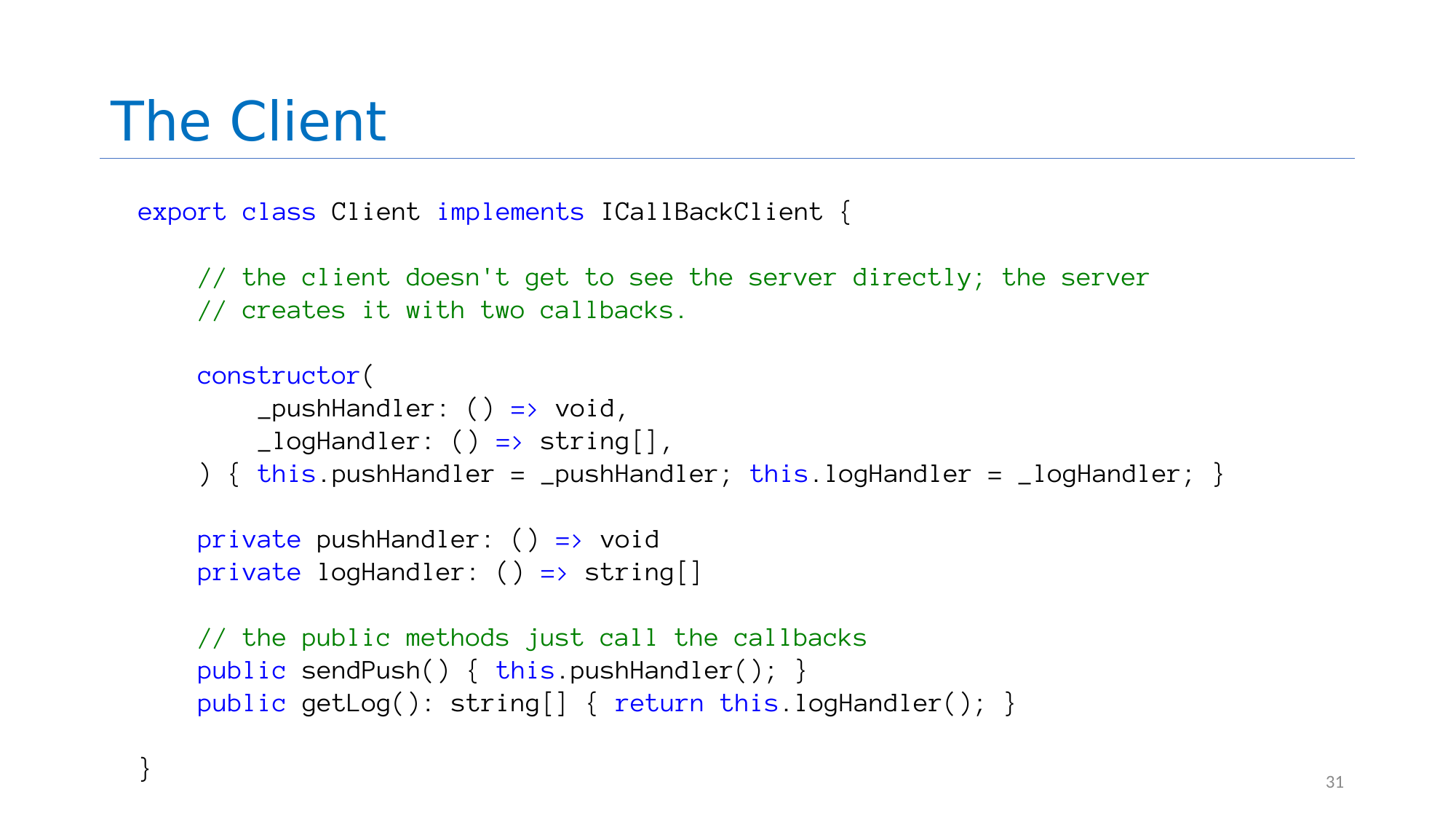

# The Client
export class Client implements ICallBackClient {
    // the client doesn't get to see the server directly; the server
    // creates it with two callbacks.
    constructor(
        _pushHandler: () => void,
        _logHandler: () => string[],
    ) { this.pushHandler = _pushHandler; this.logHandler = _logHandler; }
    private pushHandler: () => void
    private logHandler: () => string[]

    // the public methods just call the callbacks
    public sendPush() { this.pushHandler(); }
    public getLog(): string[] { return this.logHandler(); }
}
31